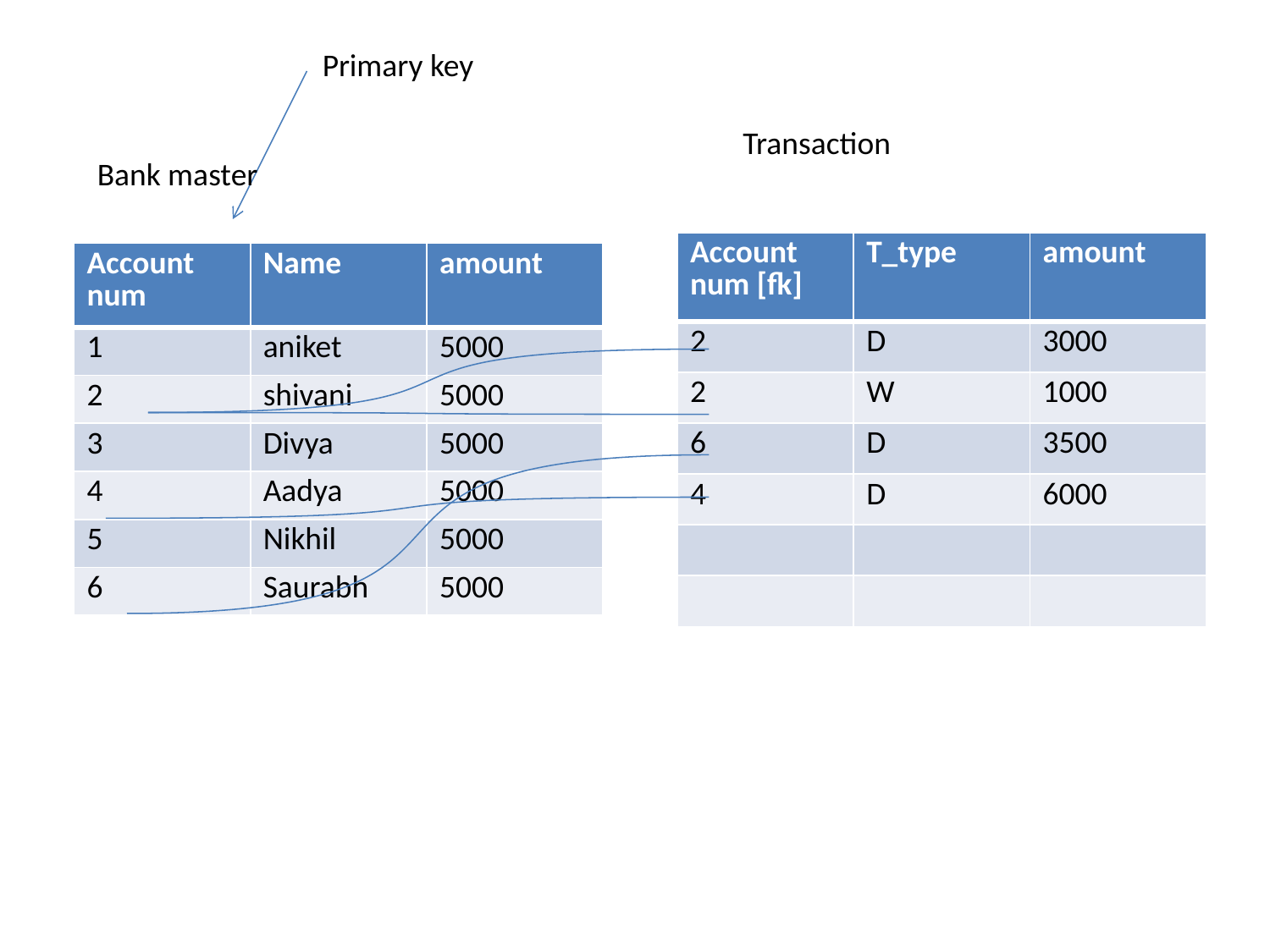

Primary key
Transaction
Bank master
| Account num [fk] | T\_type | amount |
| --- | --- | --- |
| 2 | D | 3000 |
| 2 | W | 1000 |
| 6 | D | 3500 |
| 4 | D | 6000 |
|  |  |  |
|  |  |  |
| Account num | Name | amount |
| --- | --- | --- |
| 1 | aniket | 5000 |
| 2 | shivani | 5000 |
| 3 | Divya | 5000 |
| 4 | Aadya | 5000 |
| 5 | Nikhil | 5000 |
| 6 | Saurabh | 5000 |